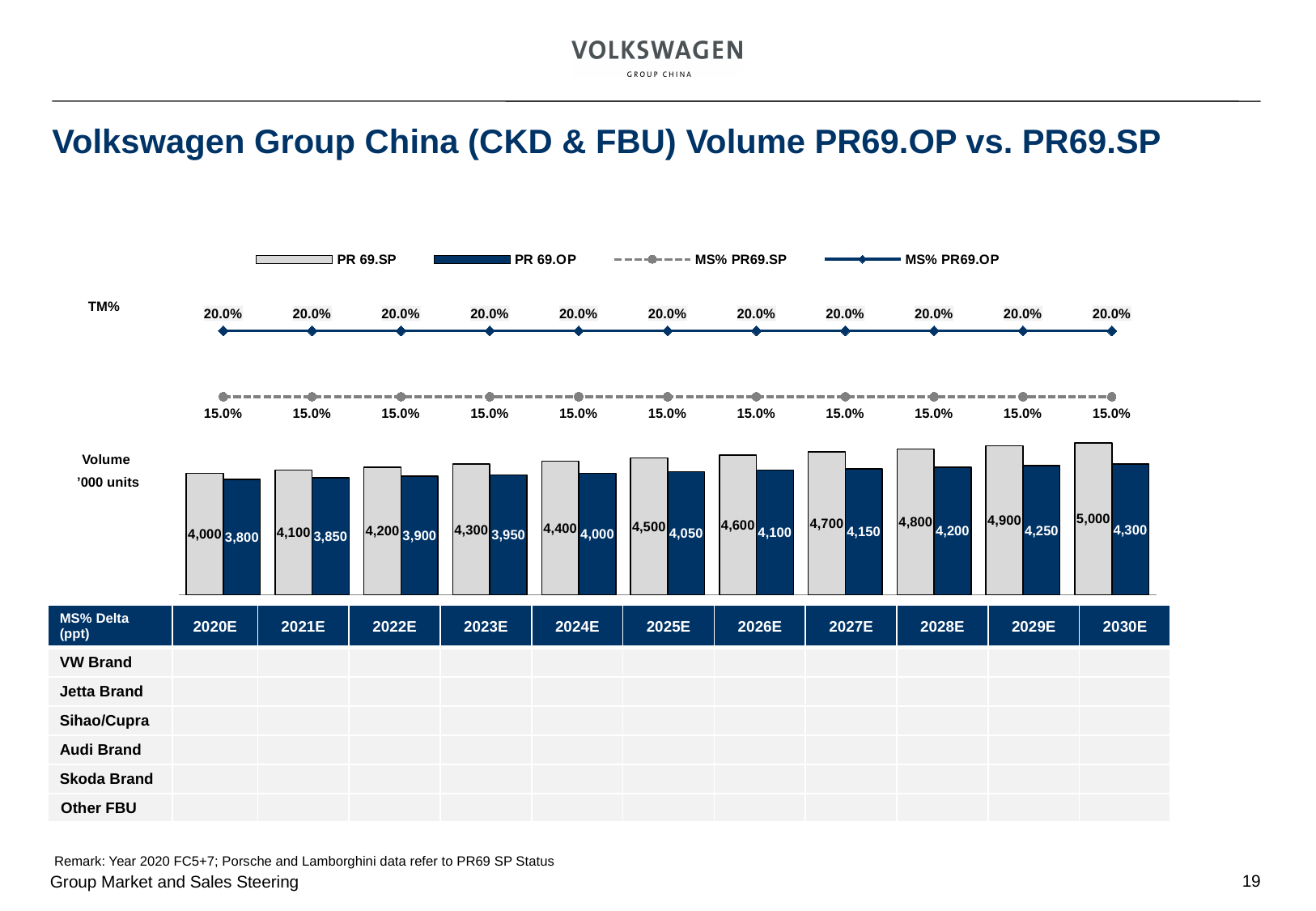

# Volkswagen Group China (CKD & FBU) Volume PR69.OP vs. PR69.SP

### Chart

| Category | PR 69.SP | PR 69.OP | MS% PR69.SP | MS% PR69.OP |
|---|---|---|---|---|
| 2020 | 4000000.0 | 3800000.0 | 0.15 | 0.2 |
| 2021 | 4100000.0 | 3850000.0 | 0.15 | 0.2 |
| 2022 | 4200000.0 | 3900000.0 | 0.15 | 0.2 |
| 2023 | 4300000.0 | 3950000.0 | 0.15 | 0.2 |
| 2024 | 4400000.0 | 4000000.0 | 0.15 | 0.2 |
| 2025 | 4500000.0 | 4050000.0 | 0.15 | 0.2 |
| 2026 | 4600000.0 | 4100000.0 | 0.15 | 0.2 |
| 2027 | 4700000.0 | 4150000.0 | 0.15 | 0.2 |
| 2028 | 4800000.0 | 4200000.0 | 0.15 | 0.2 |
| 2029 | 4900000.0 | 4250000.0 | 0.15 | 0.2 |
| 2030 | 5000000.0 | 4300000.0 | 0.15 | 0.2 |
TM%
Volume
’000 units
| MS% Delta (ppt) | 2020E | 2021E | 2022E | 2023E | 2024E | 2025E | 2026E | 2027E | 2028E | 2029E | 2030E |
| --- | --- | --- | --- | --- | --- | --- | --- | --- | --- | --- | --- |
| VW Brand |  |  |  |  |  |  |  |  |  |  |  |
| Jetta Brand |  |  |  |  |  |  |  |  |  |  |  |
| Sihao/Cupra |  |  |  |  |  |  |  |  |  |  |  |
| Audi Brand |  |  |  |  |  |  |  |  |  |  |  |
| Skoda Brand |  |  |  |  |  |  |  |  |  |  |  |
| Other FBU |  |  |  |  |  |  |  |  |  |  |  |
Remark: Year 2020 FC5+7; Porsche and Lamborghini data refer to PR69 SP Status
19
Group Market and Sales Steering